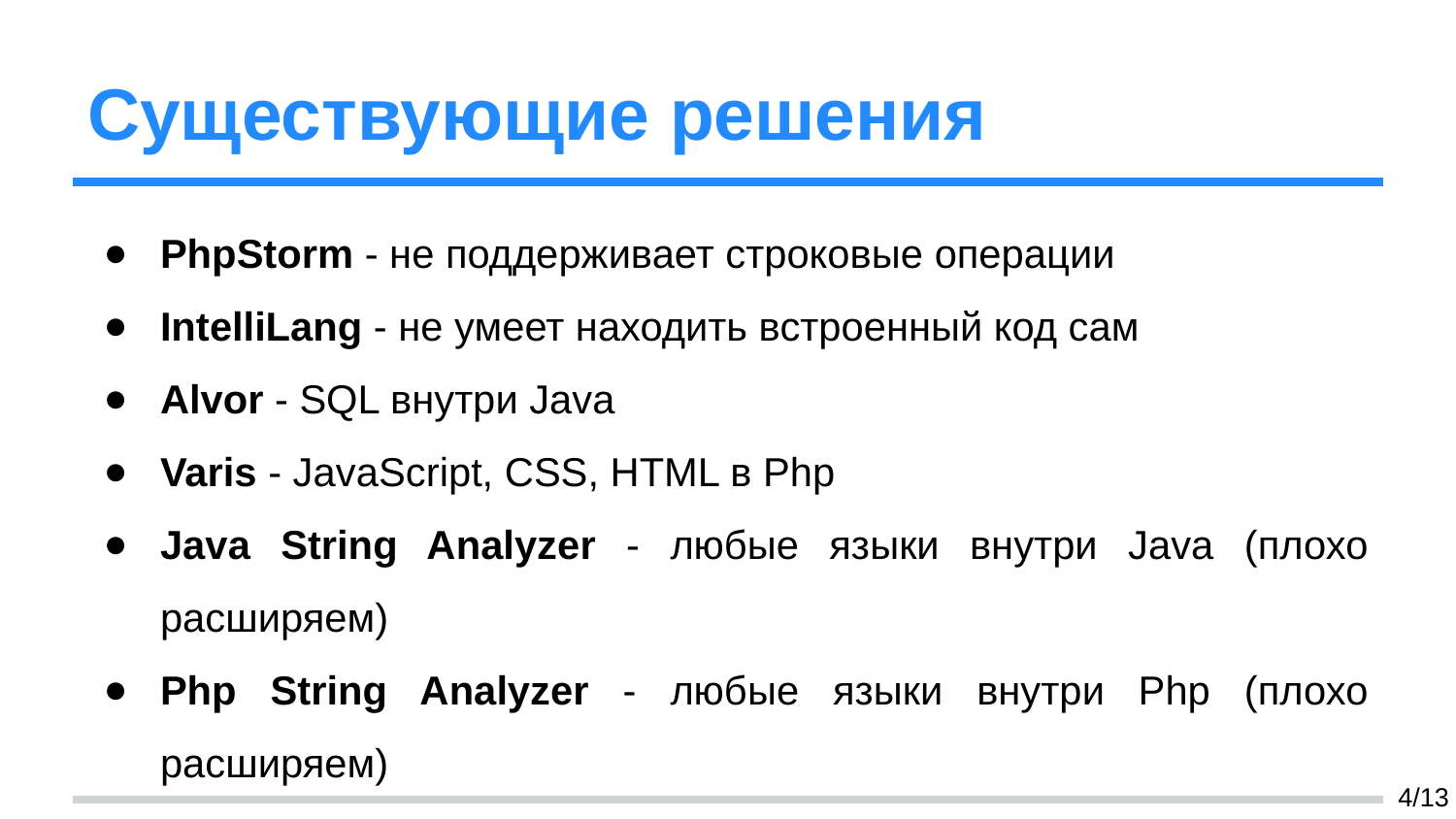

# Существующие решения
PhpStorm - не поддерживает строковые операции
IntelliLang - не умеет находить встроенный код сам
Alvor - SQL внутри Java
Varis - JavaScript, CSS, HTML в Php
Java String Analyzer - любые языки внутри Java (плохо расширяем)
Php String Analyzer - любые языки внутри Php (плохо расширяем)
4/13